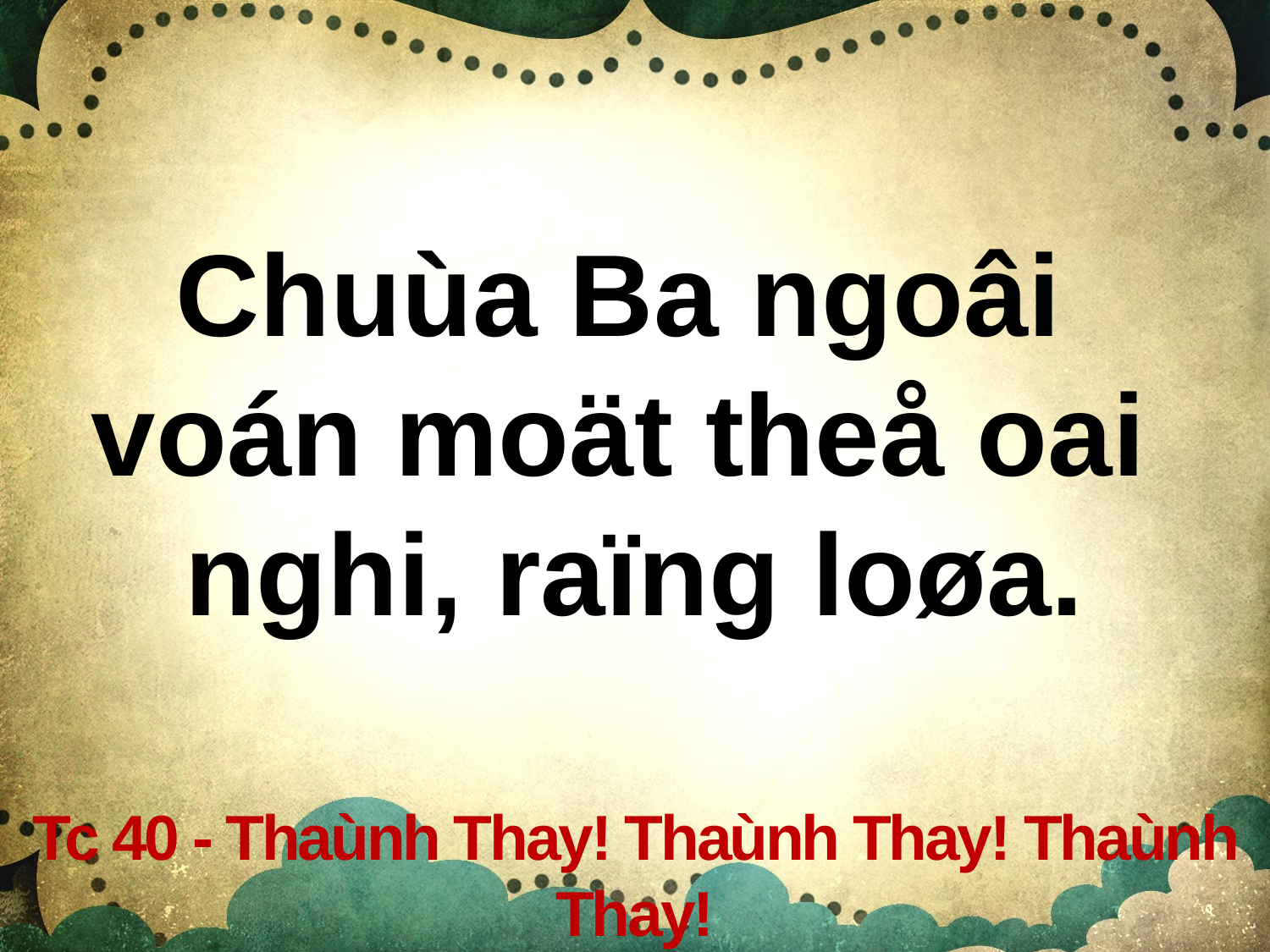

Chuùa Ba ngoâi
voán moät theå oai
nghi, raïng loøa.
Tc 40 - Thaùnh Thay! Thaùnh Thay! Thaùnh Thay!